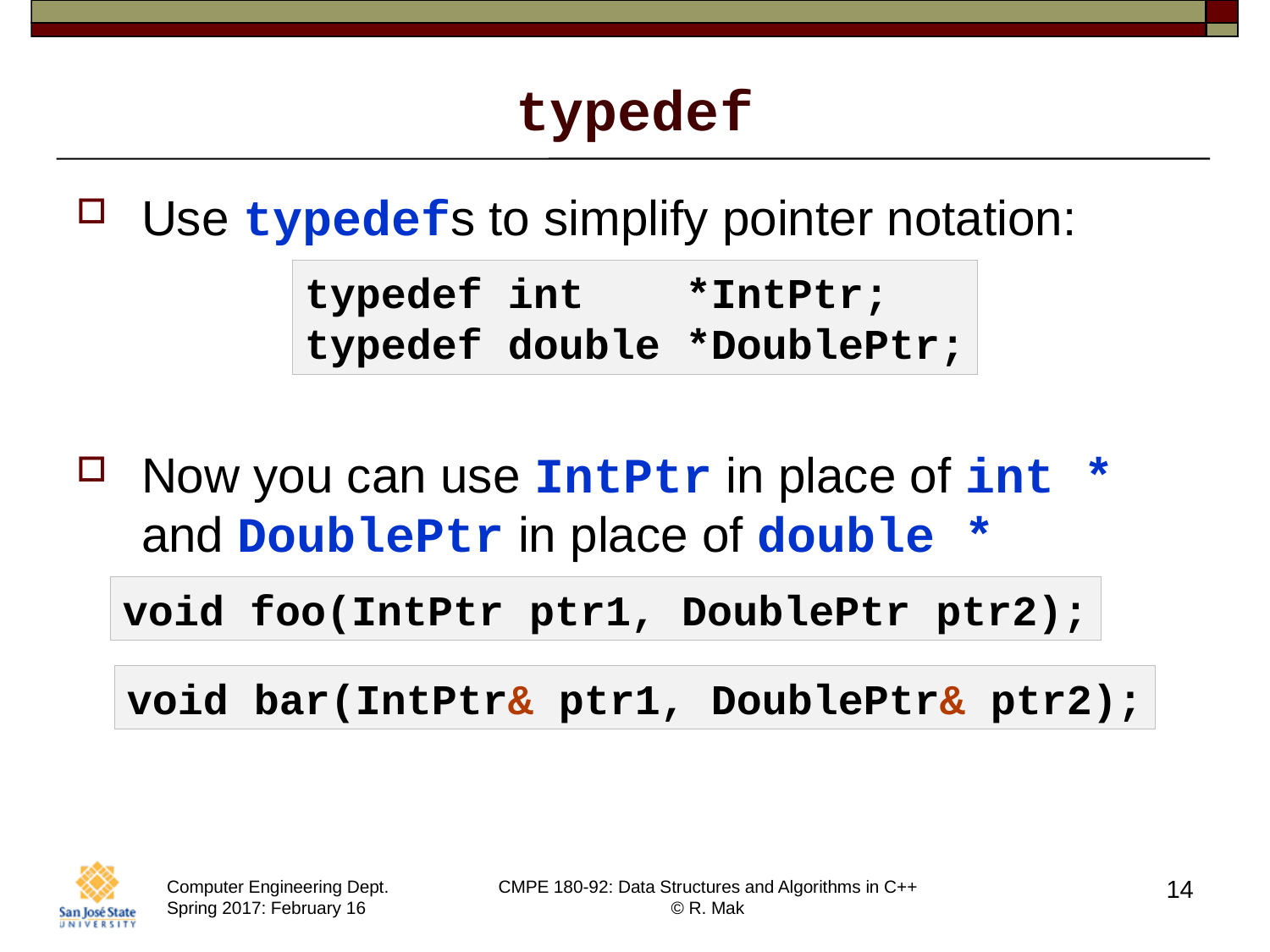

# typedef
Use typedefs to simplify pointer notation:

Now you can use IntPtr in place of int *
and DoublePtr in place of double *
typedef int    *IntPtr;
typedef double *DoublePtr;
void foo(IntPtr ptr1, DoublePtr ptr2);
void bar(IntPtr& ptr1, DoublePtr& ptr2);
14